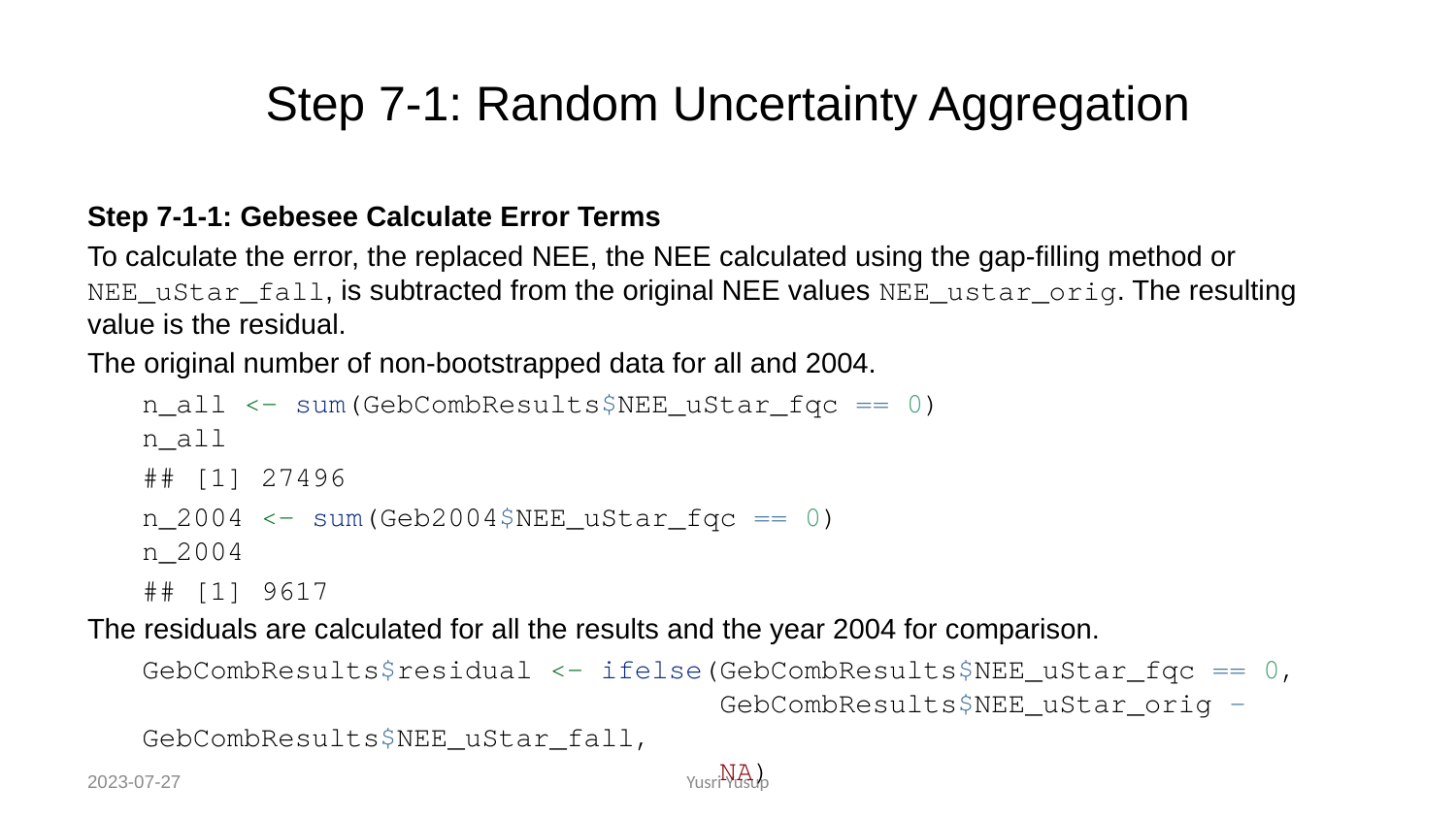

# Step 7-1: Random Uncertainty Aggregation
Step 7-1-1: Gebesee Calculate Error Terms
To calculate the error, the replaced NEE, the NEE calculated using the gap-filling method or NEE_uStar_fall, is subtracted from the original NEE values NEE_ustar_orig. The resulting value is the residual.
The original number of non-bootstrapped data for all and 2004.
n_all <- sum(GebCombResults$NEE_uStar_fqc == 0)
n_all
## [1] 27496
n_2004 <- sum(Geb2004$NEE_uStar_fqc == 0)
n_2004
## [1] 9617
The residuals are calculated for all the results and the year 2004 for comparison.
GebCombResults$residual <- ifelse(GebCombResults$NEE_uStar_fqc == 0,
                                  GebCombResults$NEE_uStar_orig - GebCombResults$NEE_uStar_fall,
                                  NA)
Geb2004$residual <- ifelse(Geb2004$NEE_uStar_fqc == 0,
                           Geb2004$NEE_uStar_orig - Geb2004$NEE_uStar_fall,
                           NA)
2023-07-27
Yusri Yusup